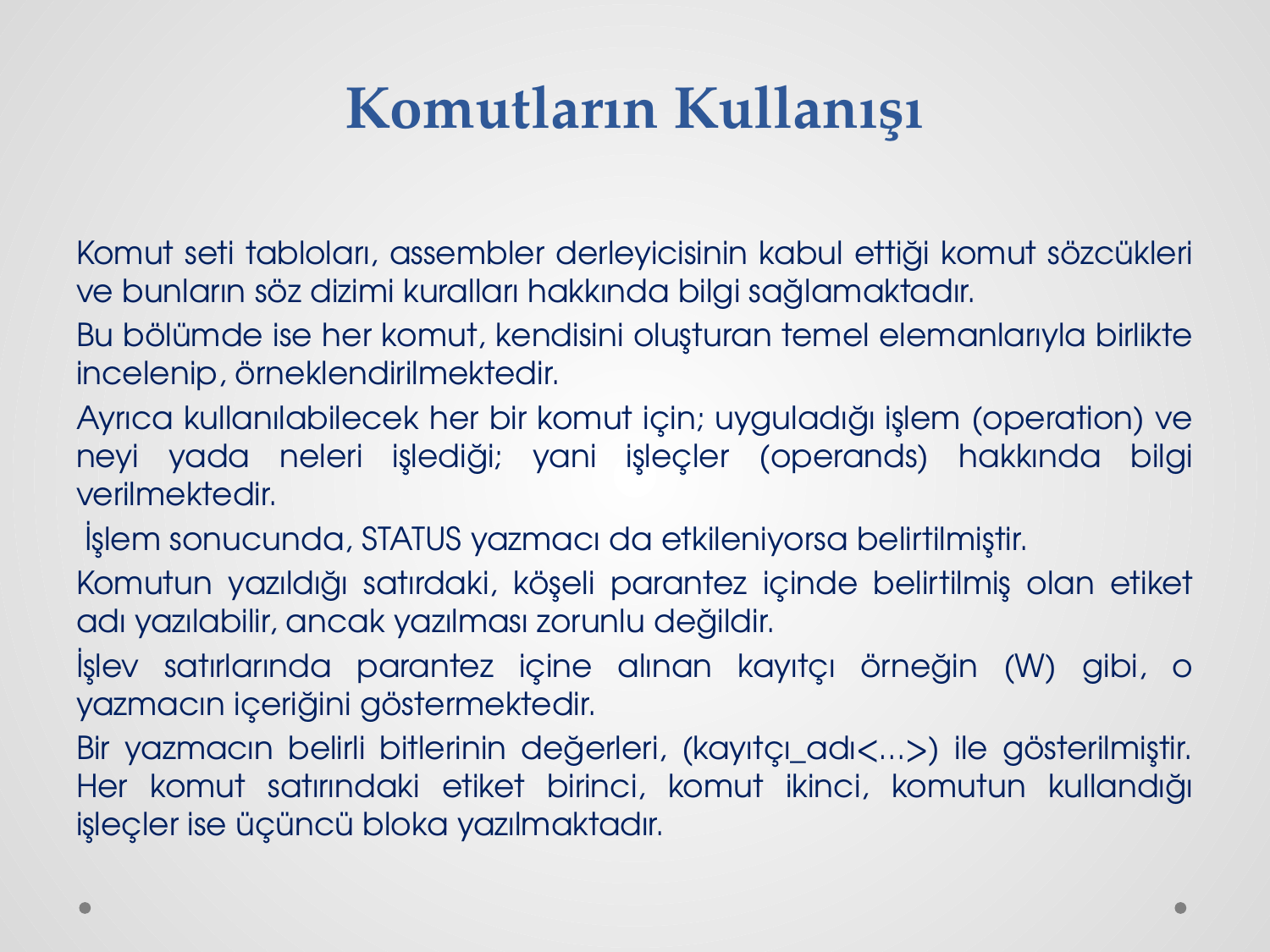

# Komutların Kullanışı
Komut seti tabloları, assembler derleyicisinin kabul ettiği komut sözcükleri ve bunların söz dizimi kuralları hakkında bilgi sağlamaktadır.
Bu bölümde ise her komut, kendisini oluşturan temel elemanlarıyla birlikte incelenip, örneklendirilmektedir.
Ayrıca kullanılabilecek her bir komut için; uyguladığı işlem (operation) ve neyi yada neleri işlediği; yani işleçler (operands) hakkında bilgi verilmektedir.
 İşlem sonucunda, STATUS yazmacı da etkileniyorsa belirtilmiştir.
Komutun yazıldığı satırdaki, köşeli parantez içinde belirtilmiş olan etiket adı yazılabilir, ancak yazılması zorunlu değildir.
İşlev satırlarında parantez içine alınan kayıtçı örneğin (W) gibi, o yazmacın içeriğini göstermektedir.
Bir yazmacın belirli bitlerinin değerleri, (kayıtçı_adı<…>) ile gösterilmiştir. Her komut satırındaki etiket birinci, komut ikinci, komutun kullandığı işleçler ise üçüncü bloka yazılmaktadır.